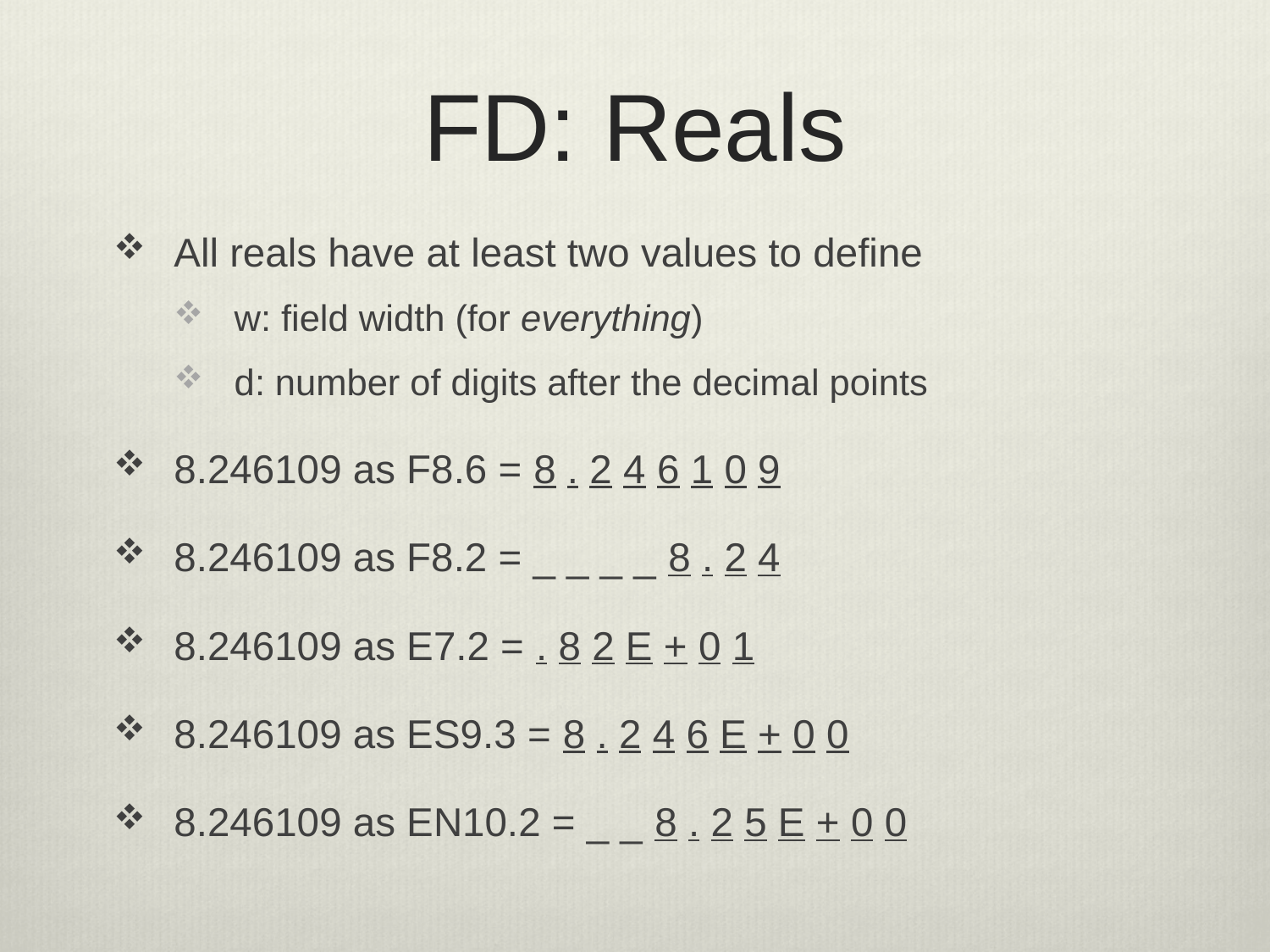

# FD: Reals
All reals have at least two values to define
w: field width (for everything)
d: number of digits after the decimal points
8.246109 as F8.6 = 8 . 2 4 6 1 0 9
8.246109 as F8.2 = _ _ _ _ 8 . 2 4
8.246109 as E7.2 = . 8 2 E + 0 1
8.246109 as ES9.3 = 8 . 2 4 6 E + 0 0
8.246109 as EN10.2 = _ _ 8 . 2 5 E + 0 0